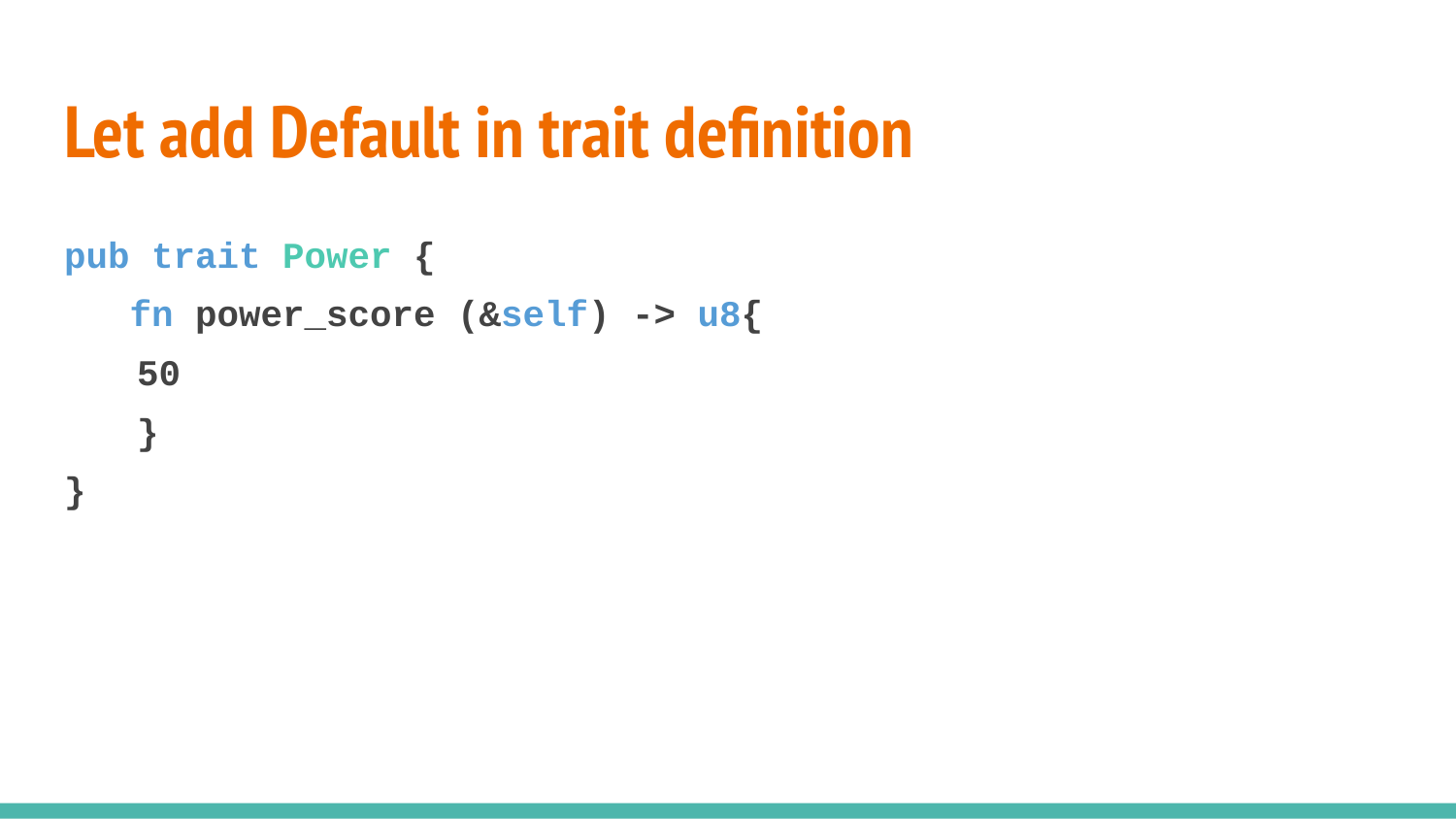

# Let add Default in trait definition
pub trait Power {
   fn power_score (&self) -> u8{
50
}
}